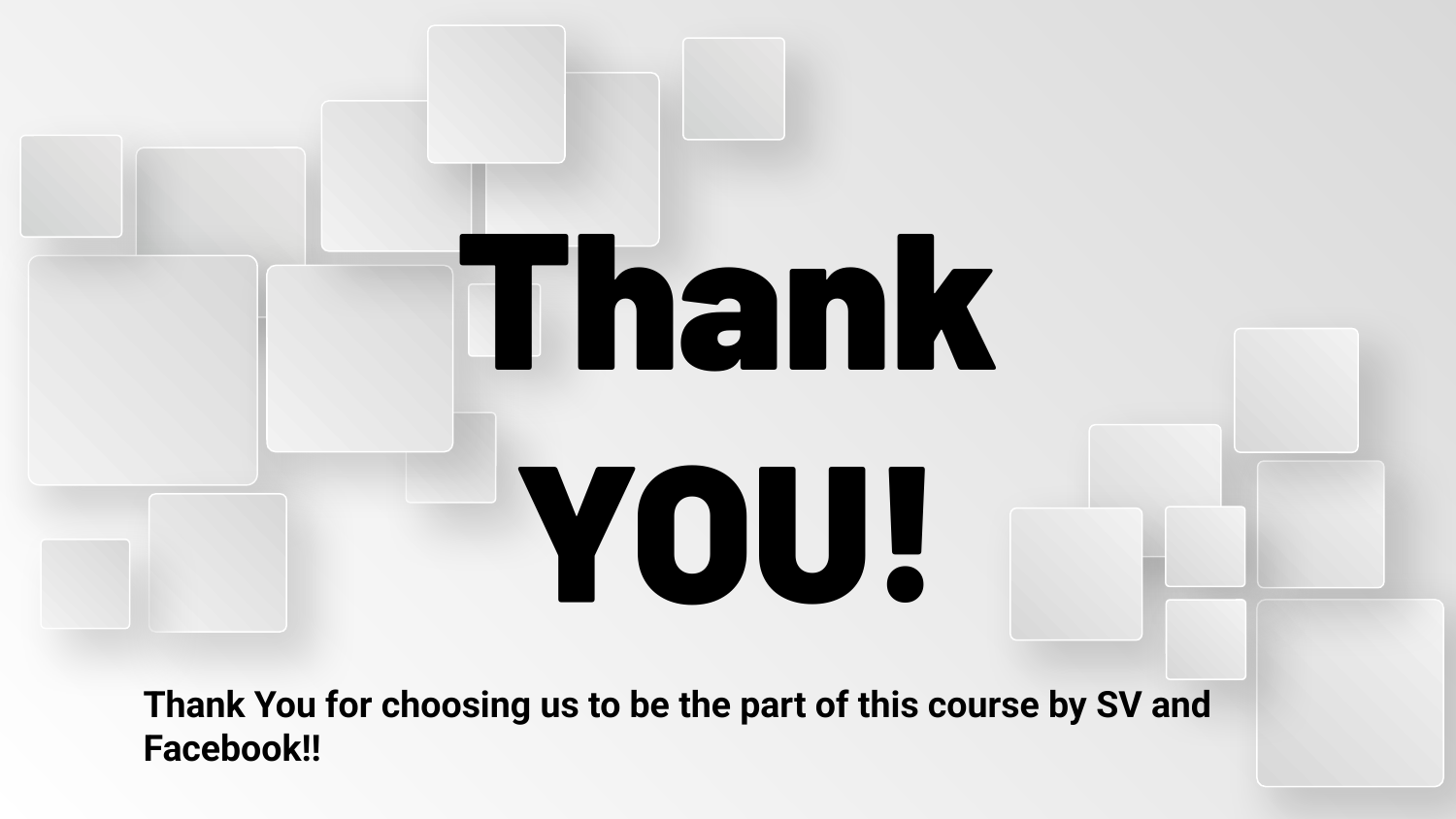

# Thank YOU!
Thank You for choosing us to be the part of this course by SV and Facebook!!